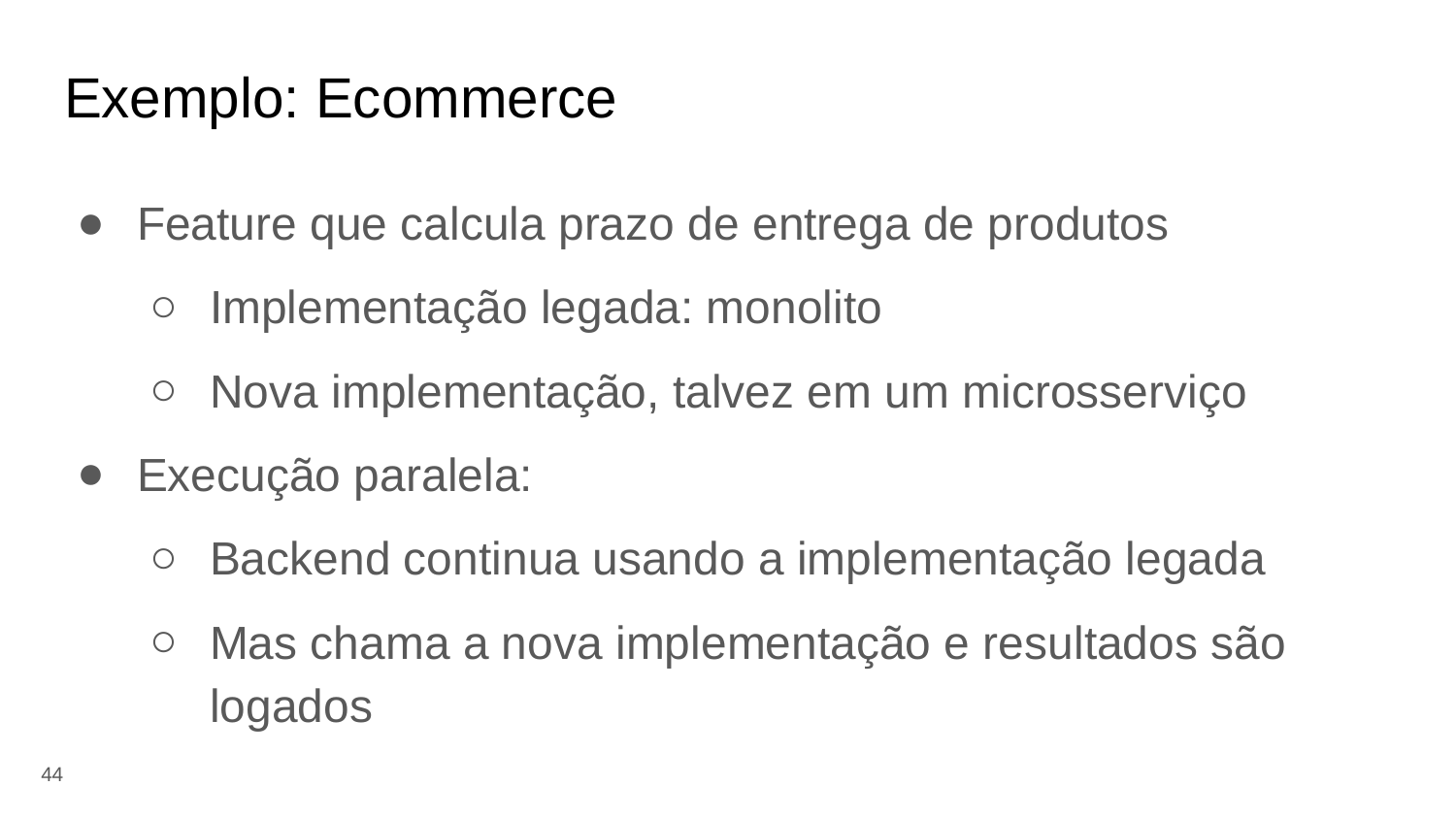

# Exemplo: Ecommerce
Feature que calcula prazo de entrega de produtos
Implementação legada: monolito
Nova implementação, talvez em um microsserviço
Execução paralela:
Backend continua usando a implementação legada
Mas chama a nova implementação e resultados são logados

44